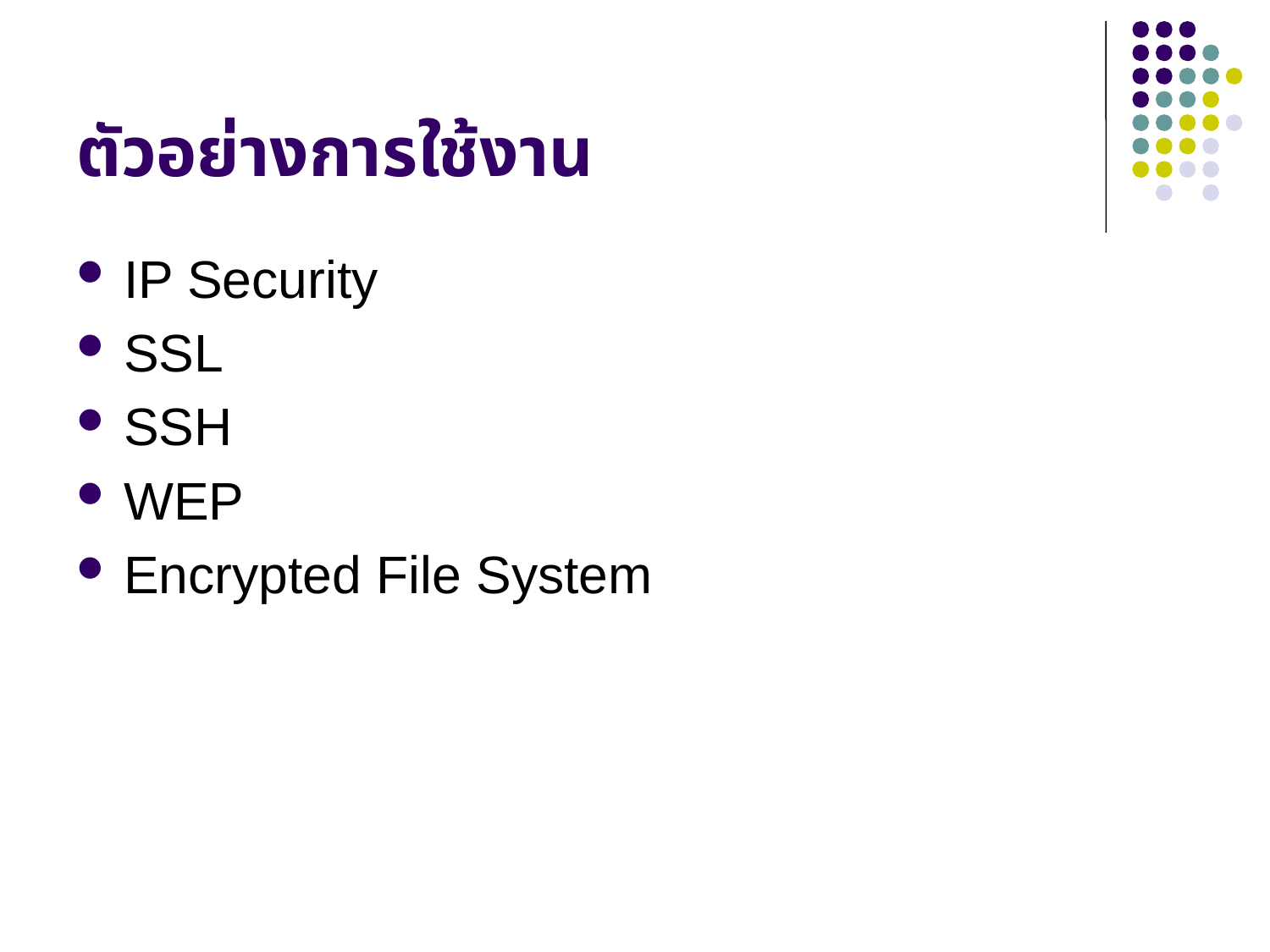

# ตัวอย่างการใช้งาน
IP Security
SSL
SSH
WEP
Encrypted File System